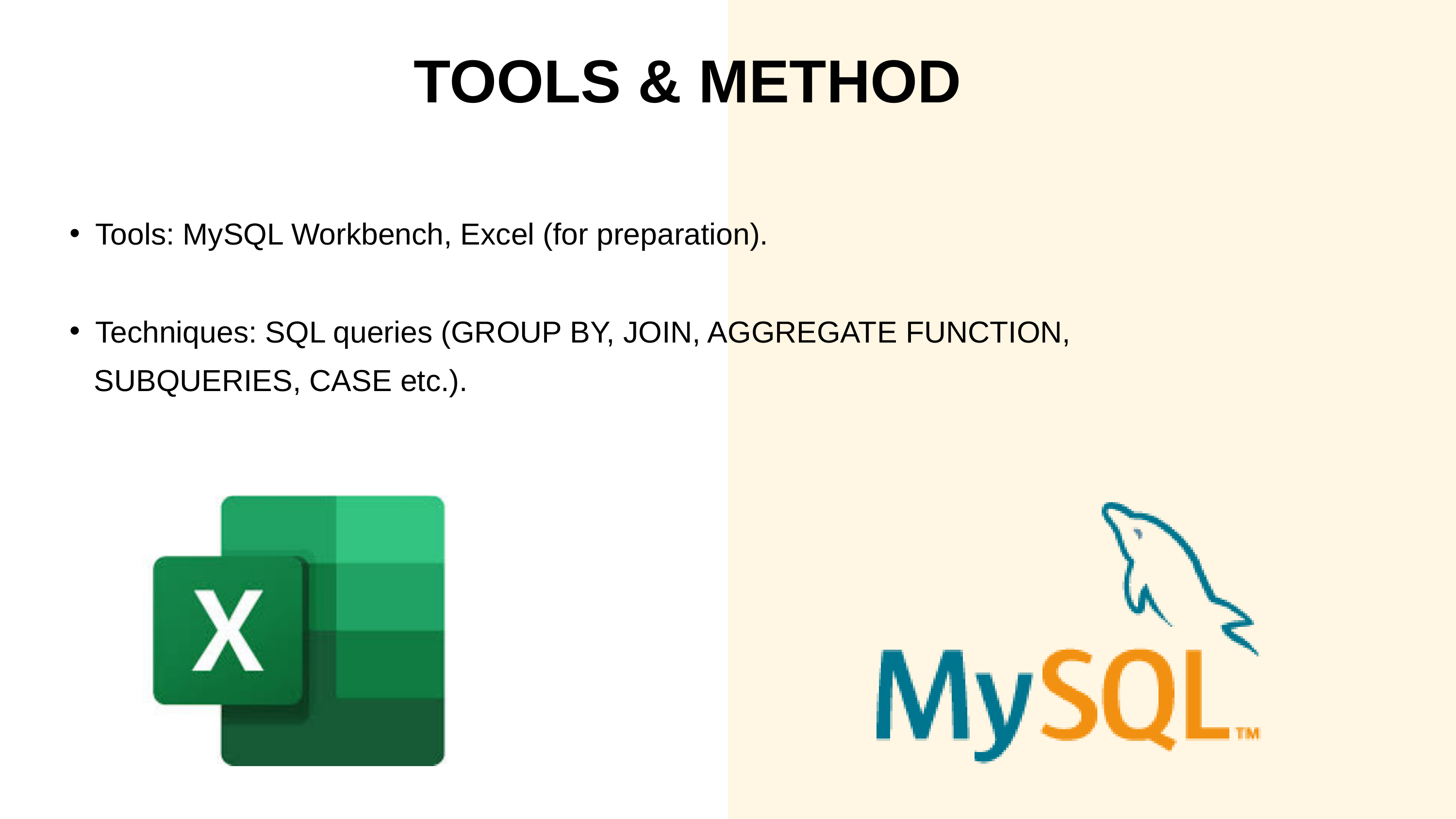

TOOLS & METHOD

Tools: MySQL Workbench, Excel (for preparation).

Techniques: SQL queries (GROUP BY, JOIN, AGGREGATE FUNCTION,
      SUBQUERIES, CASE etc.).